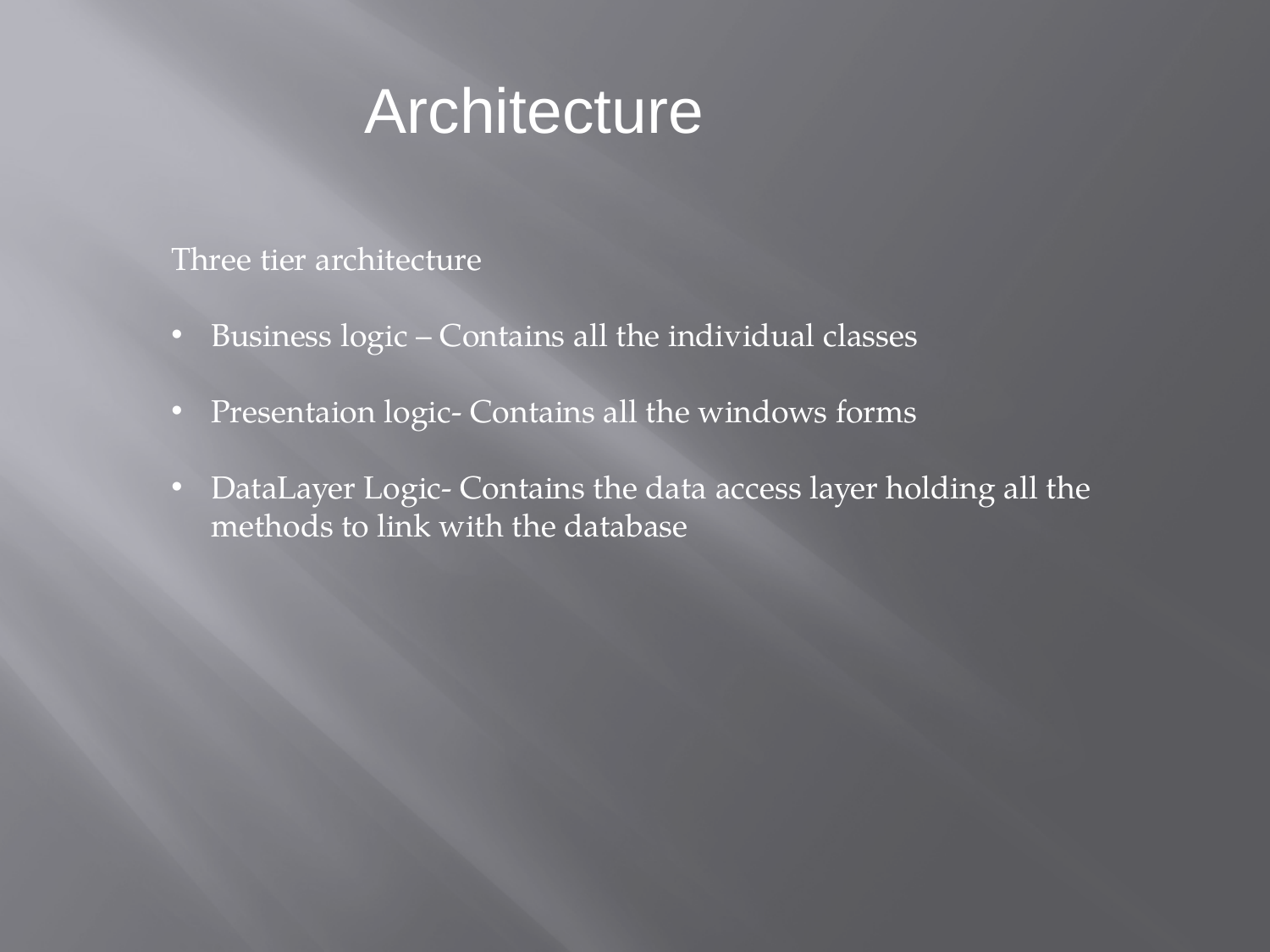

Architecture
Three tier architecture

Business logic – Contains all the individual classes

Presentaion logic- Contains all the windows forms

DataLayer Logic- Contains the data access layer holding all the methods to link with the database